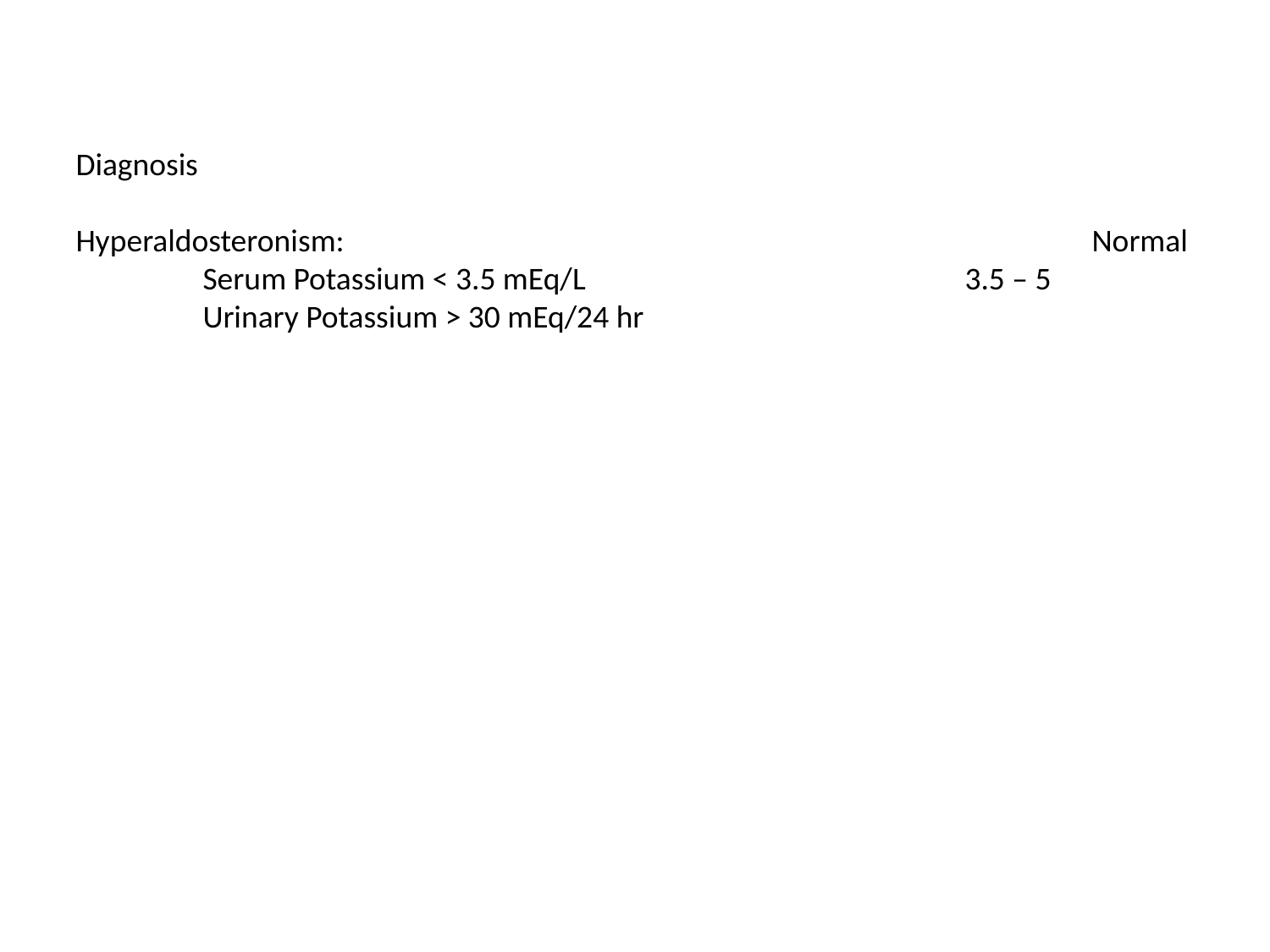

Diagnosis

Hyperaldosteronism:						Normal
	Serum Potassium < 3.5 mEq/L			3.5 – 5
	Urinary Potassium > 30 mEq/24 hr